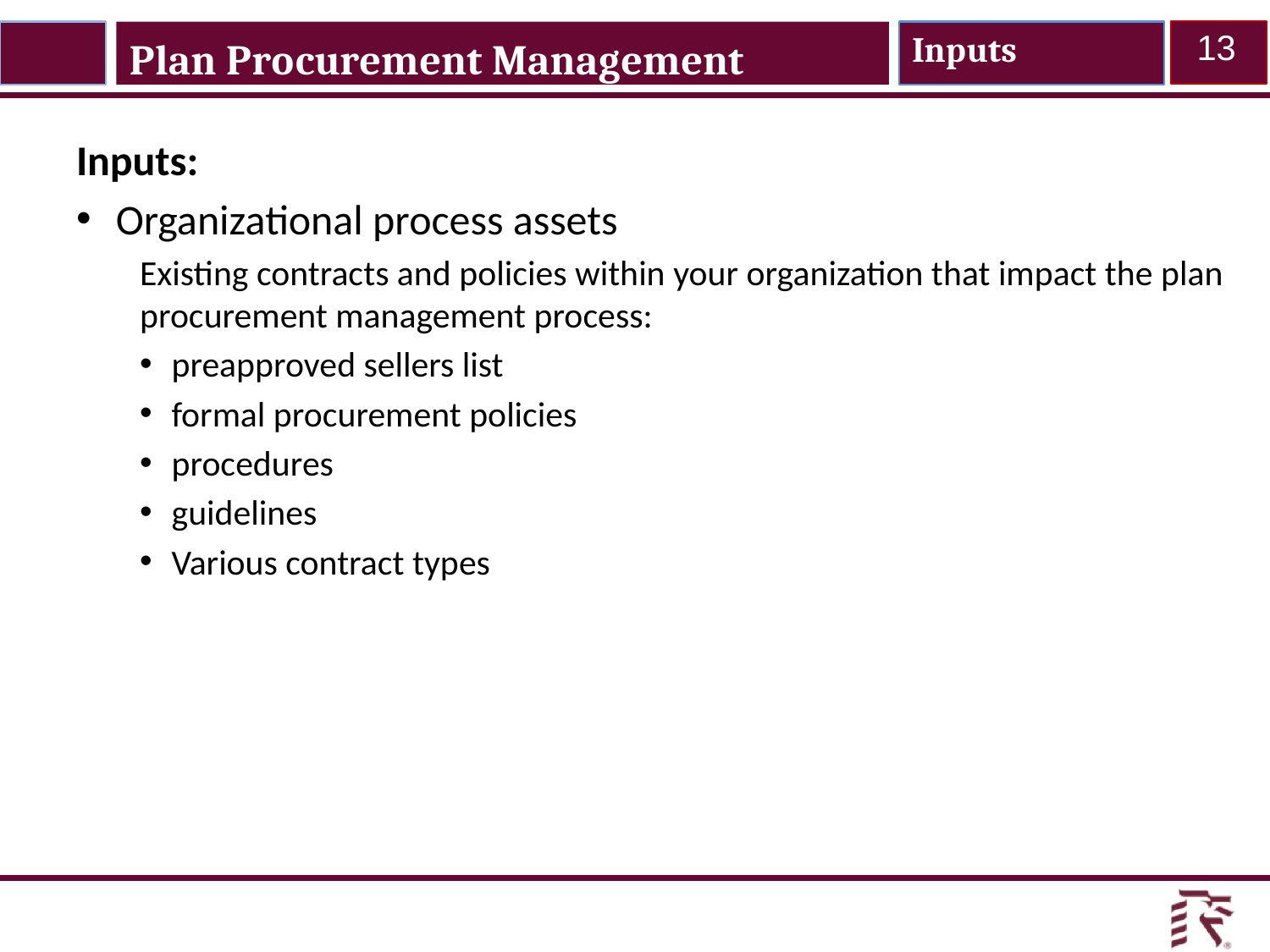

Inputs
13
Plan Procurement Management
Inputs:
Organizational process assets
Existing contracts and policies within your organization that impact the plan procurement management process:
preapproved sellers list
formal procurement policies
procedures
guidelines
Various contract types